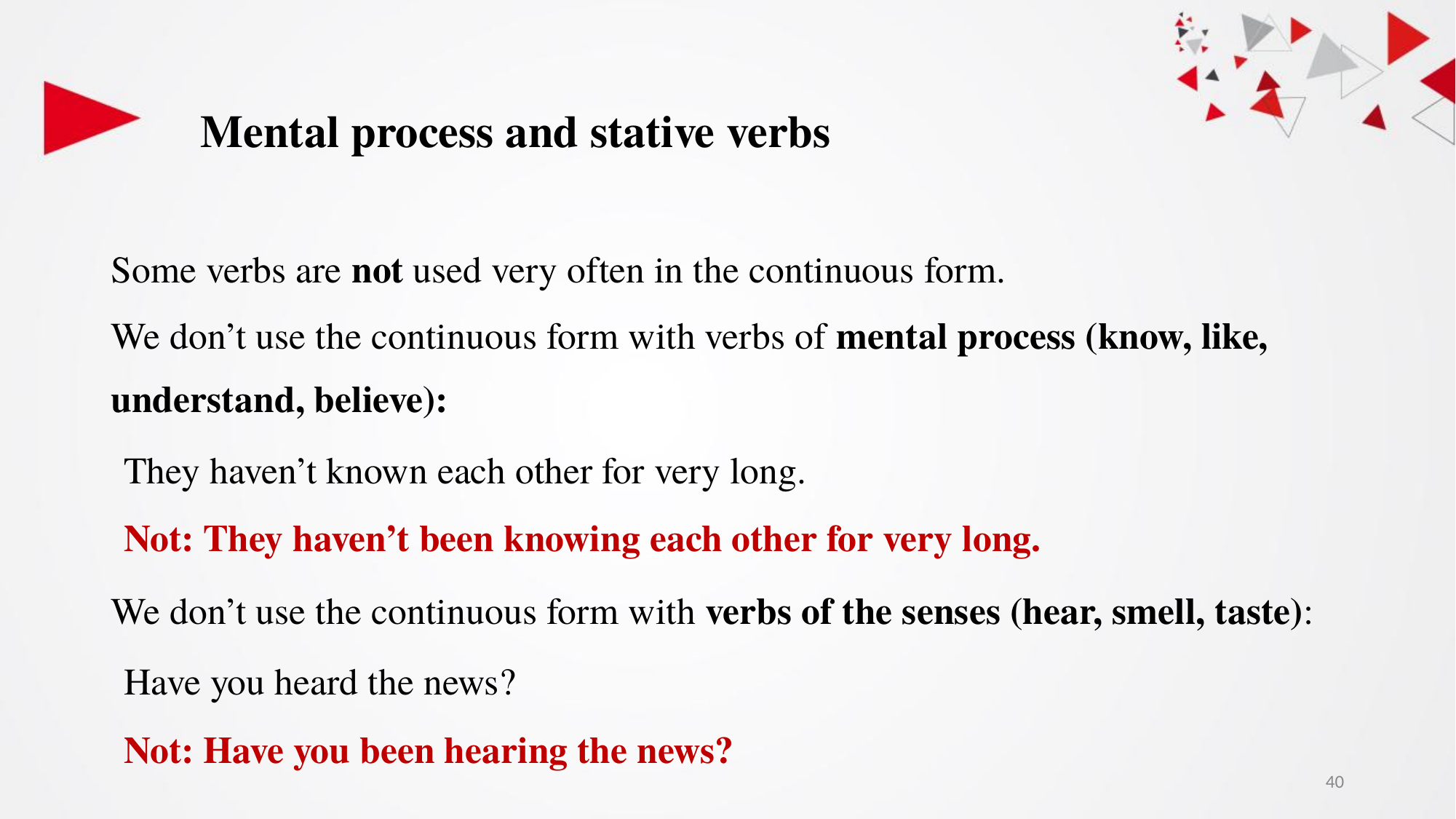

# Mental process and stative verbs

Some verbs are not used very often in the continuous form.
We don’t use the continuous form with verbs of mental process (know, like, understand, believe):
They haven’t known each other for very long.
Not: They haven’t been knowing each other for very long.
We don’t use the continuous form with verbs of the senses (hear, smell, taste):
Have you heard the news?
Not: Have you been hearing the news?

40